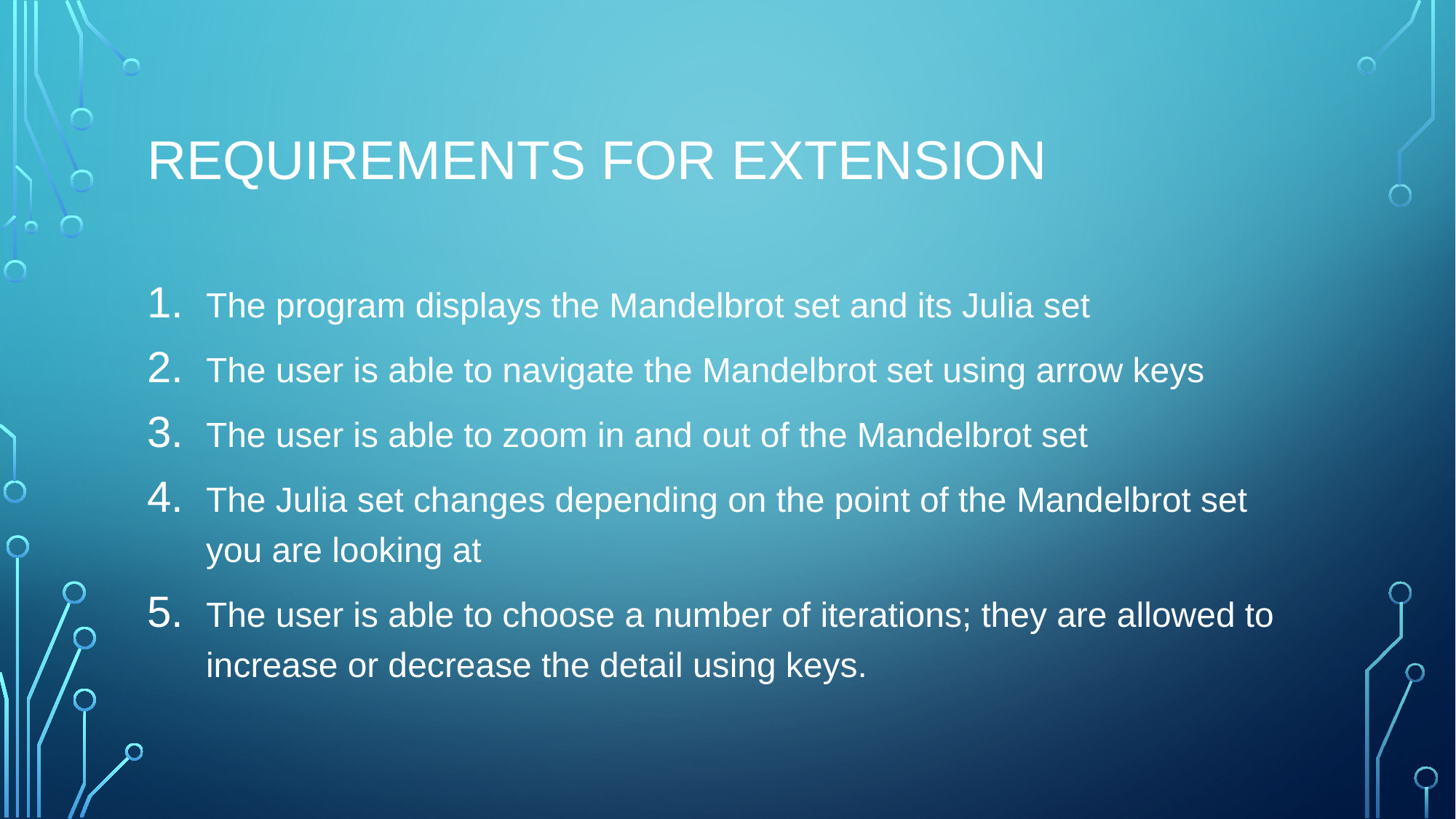

# Requirements for extension
The program displays the Mandelbrot set and its Julia set
The user is able to navigate the Mandelbrot set using arrow keys
The user is able to zoom in and out of the Mandelbrot set
The Julia set changes depending on the point of the Mandelbrot set you are looking at
The user is able to choose a number of iterations; they are allowed to increase or decrease the detail using keys.